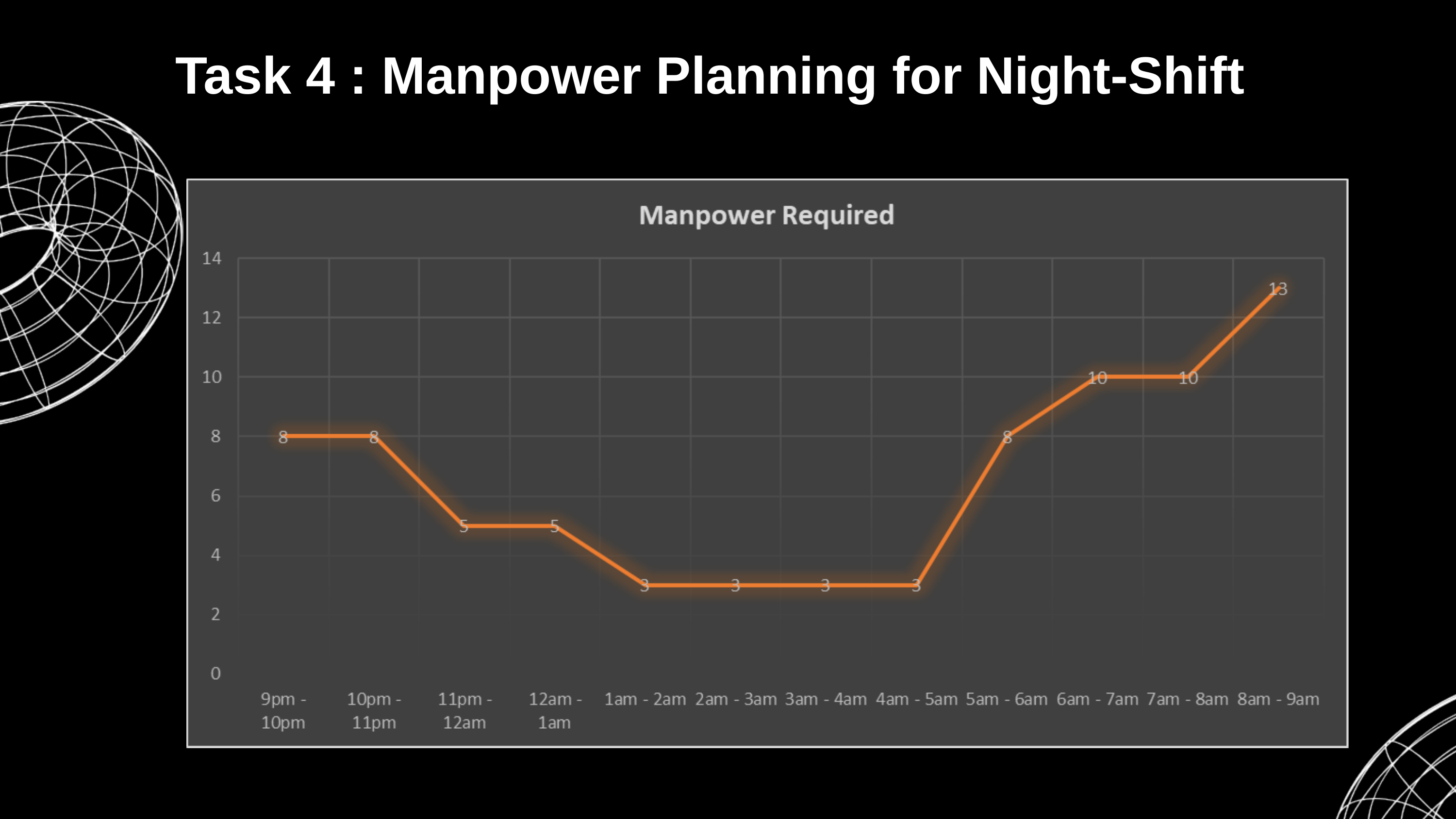

Task 4 : Manpower Planning for Night-Shift